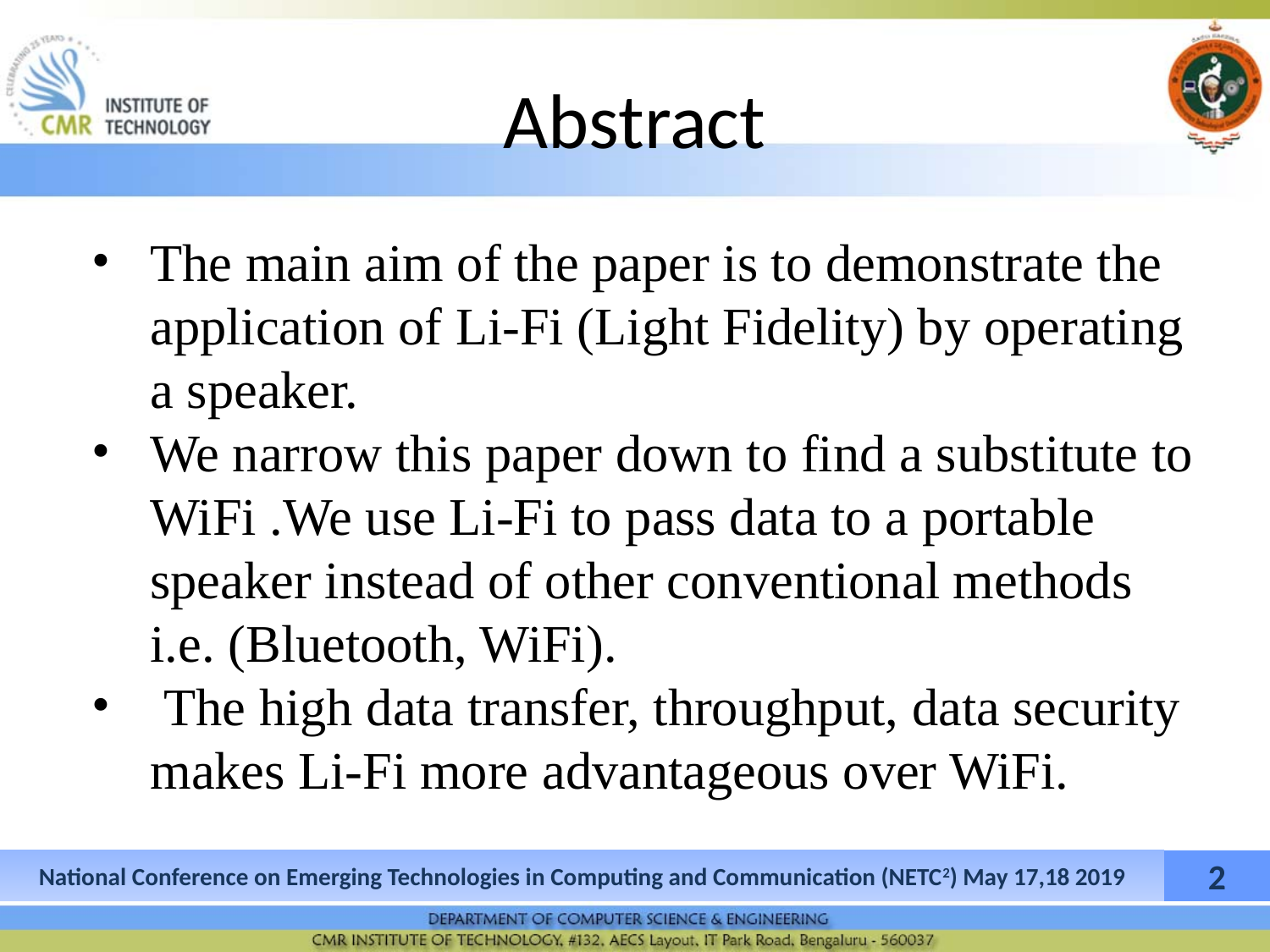

# Abstract
The main aim of the paper is to demonstrate the application of Li-Fi (Light Fidelity) by operating a speaker.
We narrow this paper down to find a substitute to WiFi .We use Li-Fi to pass data to a portable speaker instead of other conventional methods i.e. (Bluetooth, WiFi).
 The high data transfer, throughput, data security makes Li-Fi more advantageous over WiFi.
2
National Conference on Emerging Technologies in Computing and Communication (NETC2) May 17,18 2019